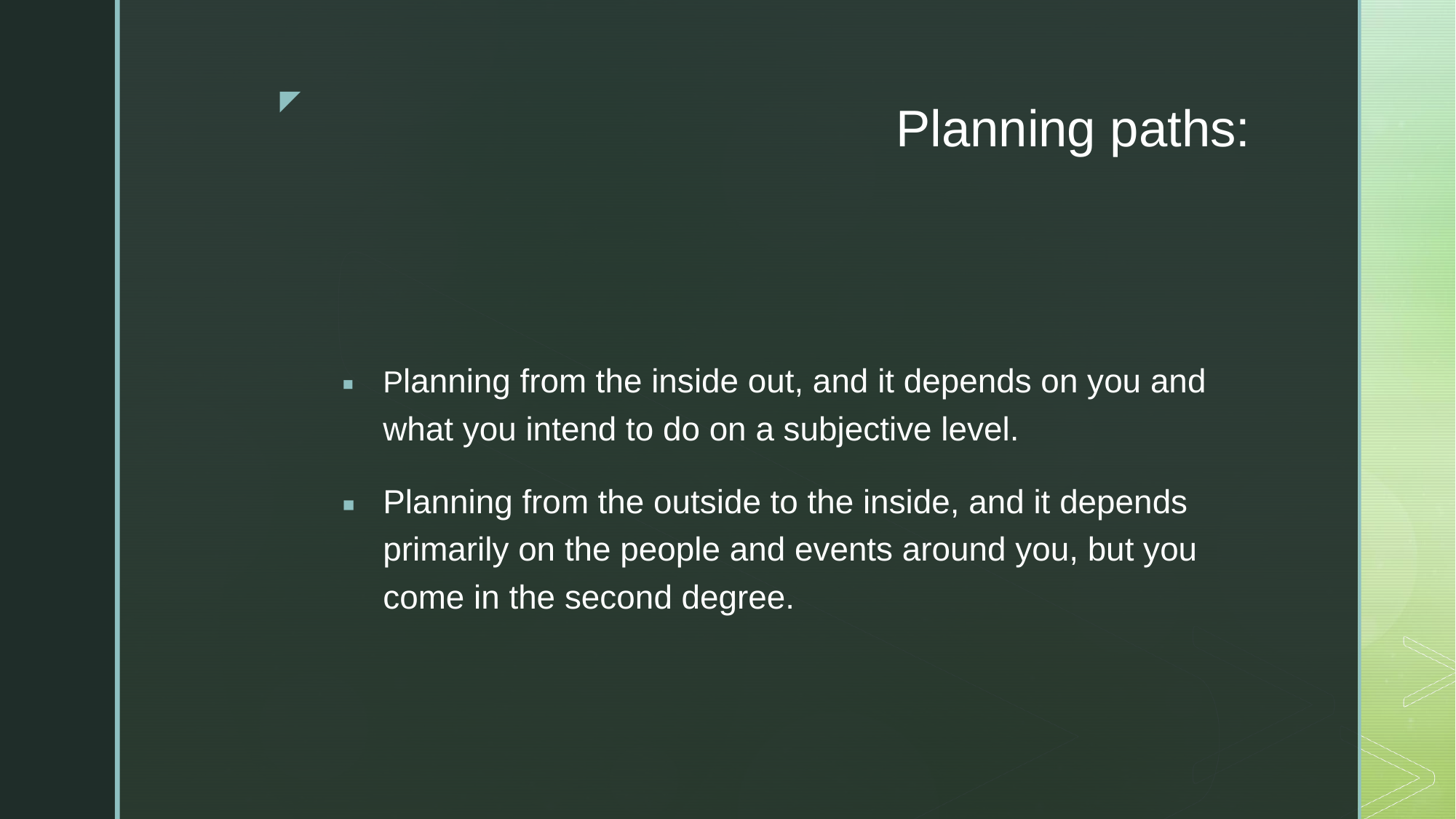

# Planning paths:
Planning from the inside out, and it depends on you and what you intend to do on a subjective level.
Planning from the outside to the inside, and it depends primarily on the people and events around you, but you come in the second degree.